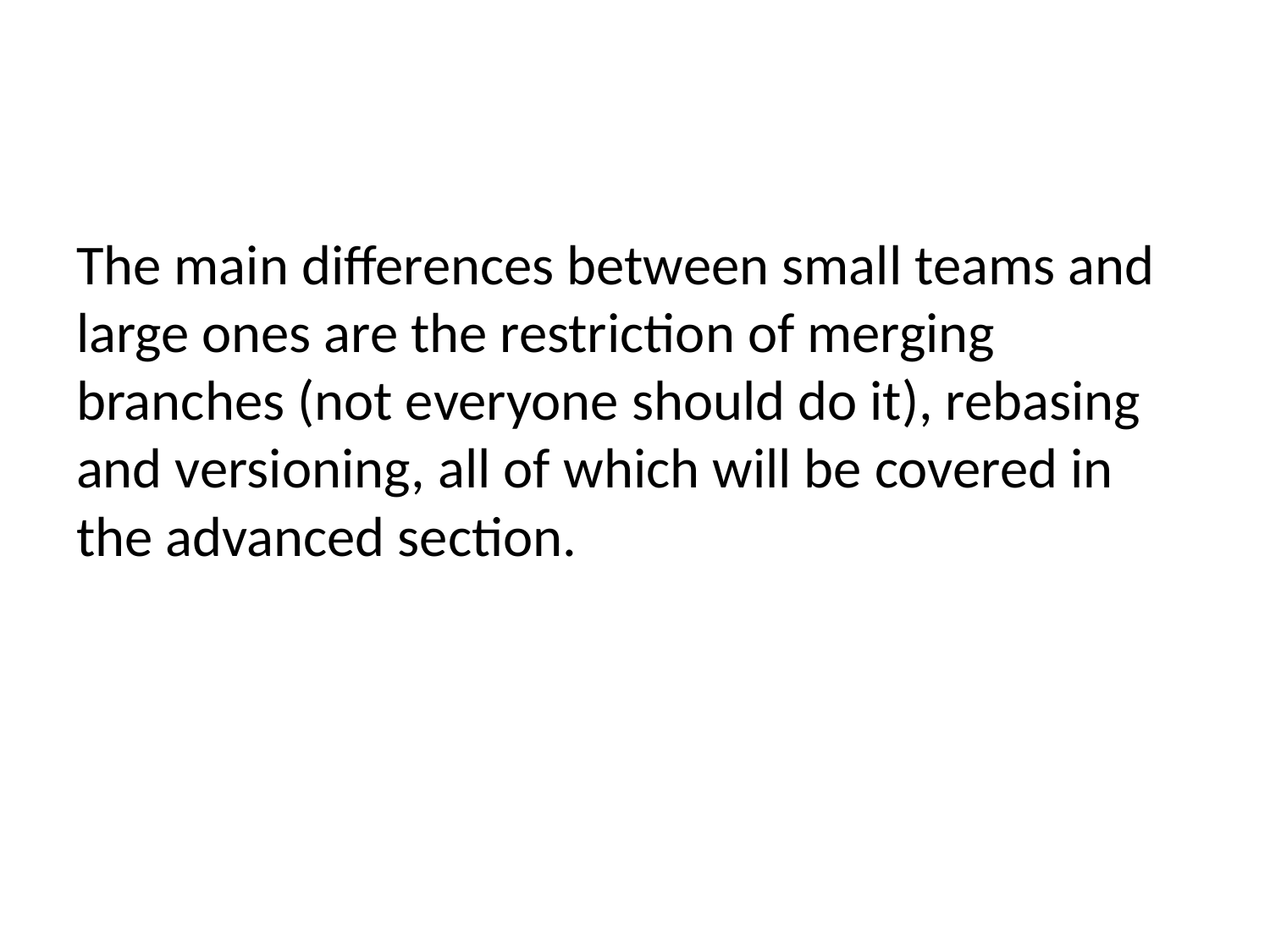

#
The main differences between small teams and large ones are the restriction of merging branches (not everyone should do it), rebasing and versioning, all of which will be covered in the advanced section.